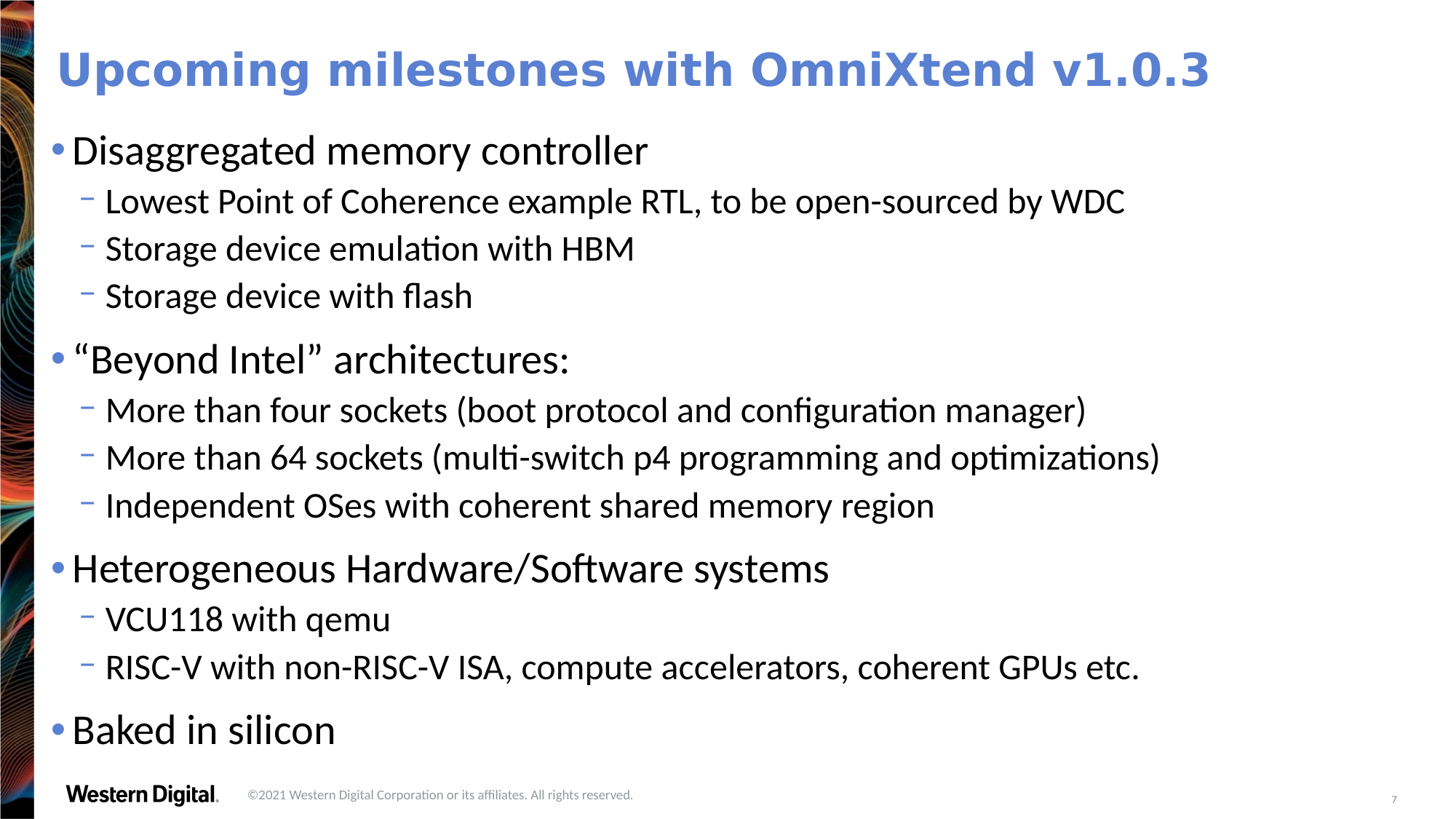

# Upcoming milestones with OmniXtend v1.0.3
Disaggregated memory controller
Lowest Point of Coherence example RTL, to be open-sourced by WDC
Storage device emulation with HBM
Storage device with flash
“Beyond Intel” architectures:
More than four sockets (boot protocol and configuration manager)
More than 64 sockets (multi-switch p4 programming and optimizations)
Independent OSes with coherent shared memory region
Heterogeneous Hardware/Software systems
VCU118 with qemu
RISC-V with non-RISC-V ISA, compute accelerators, coherent GPUs etc.
Baked in silicon